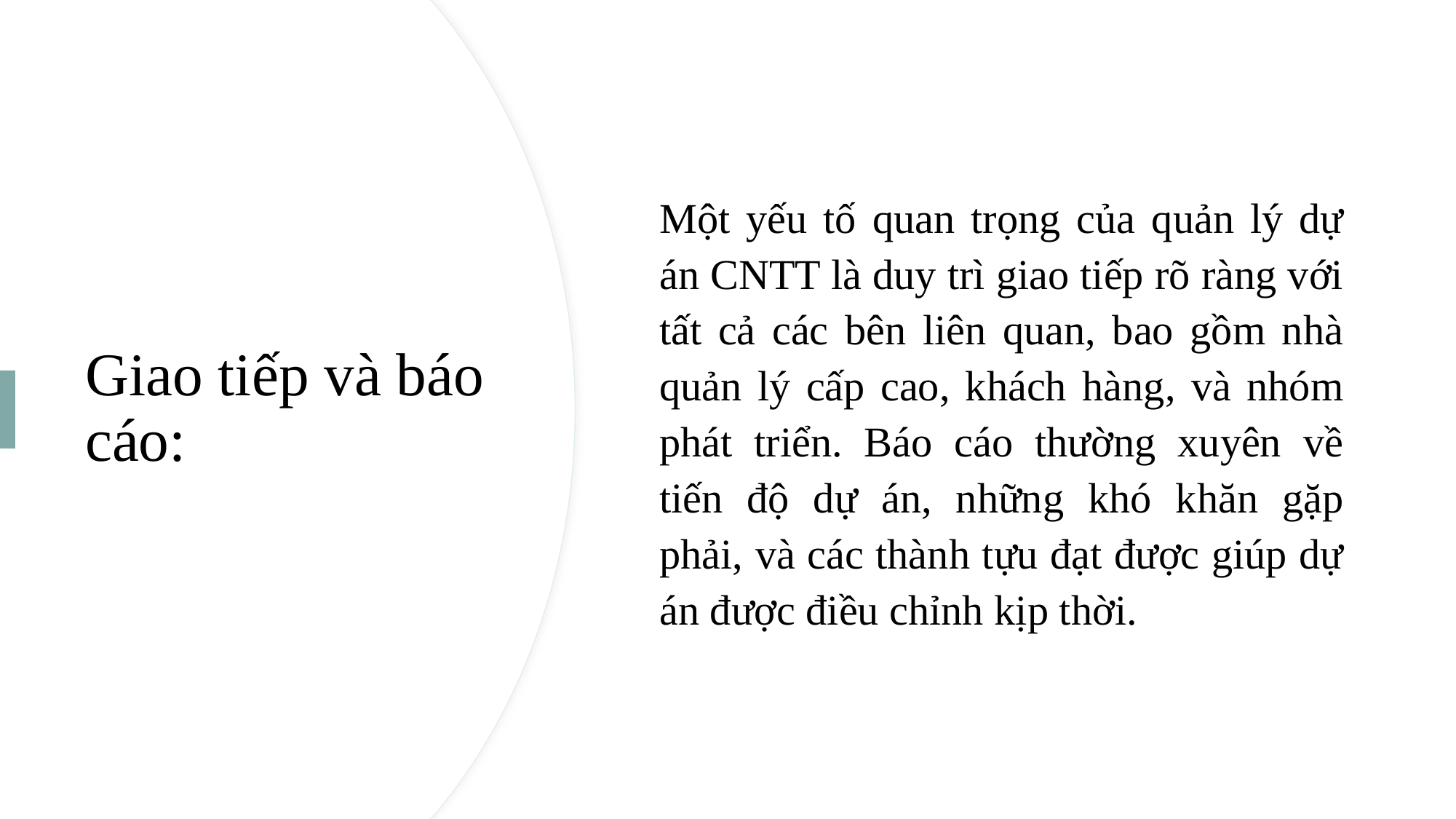

Một yếu tố quan trọng của quản lý dự án CNTT là duy trì giao tiếp rõ ràng với tất cả các bên liên quan, bao gồm nhà quản lý cấp cao, khách hàng, và nhóm phát triển. Báo cáo thường xuyên về tiến độ dự án, những khó khăn gặp phải, và các thành tựu đạt được giúp dự án được điều chỉnh kịp thời.
# Giao tiếp và báo cáo: